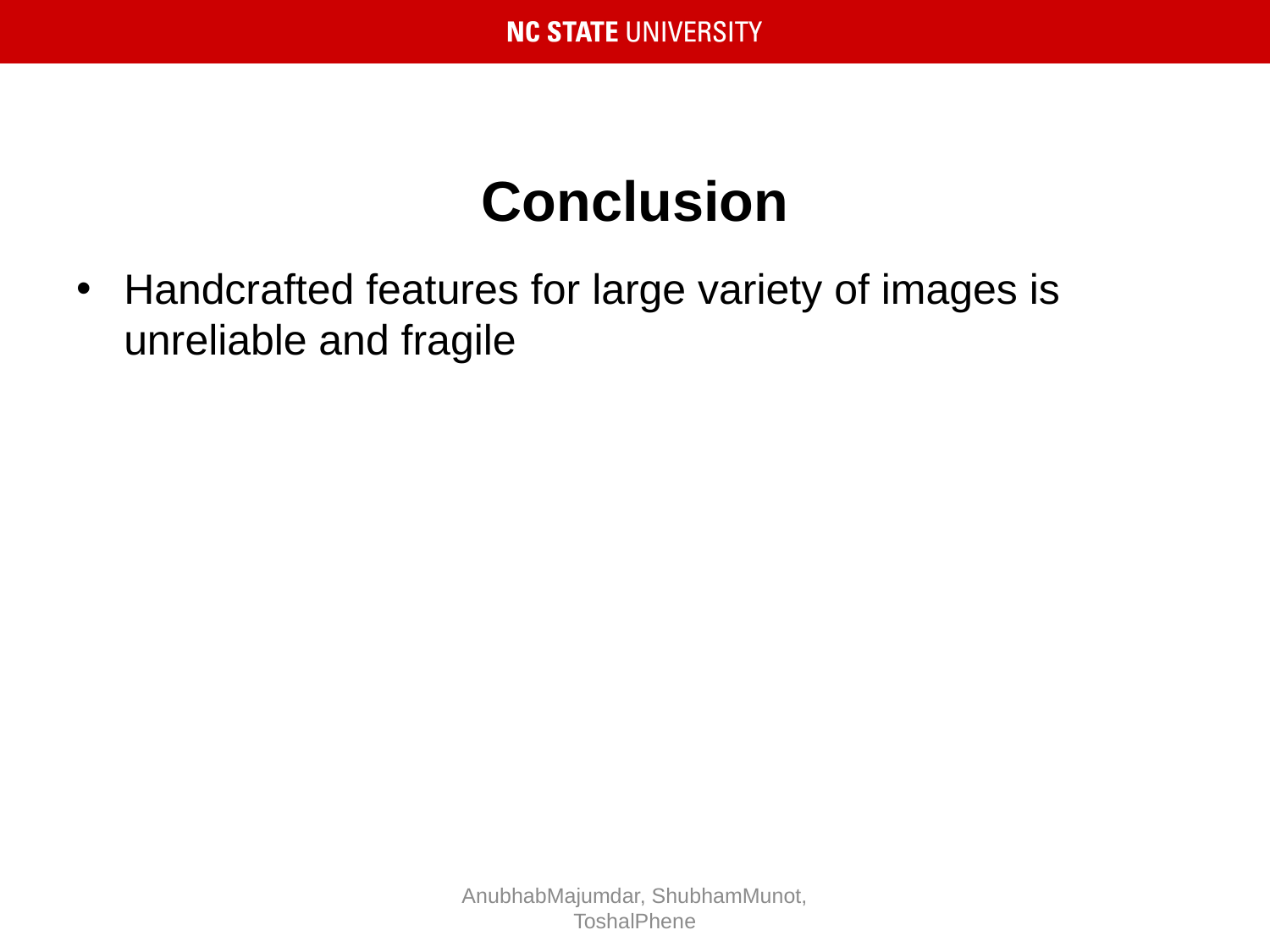

# Conclusion
Handcrafted features for large variety of images is unreliable and fragile
AnubhabMajumdar, ShubhamMunot, ToshalPhene